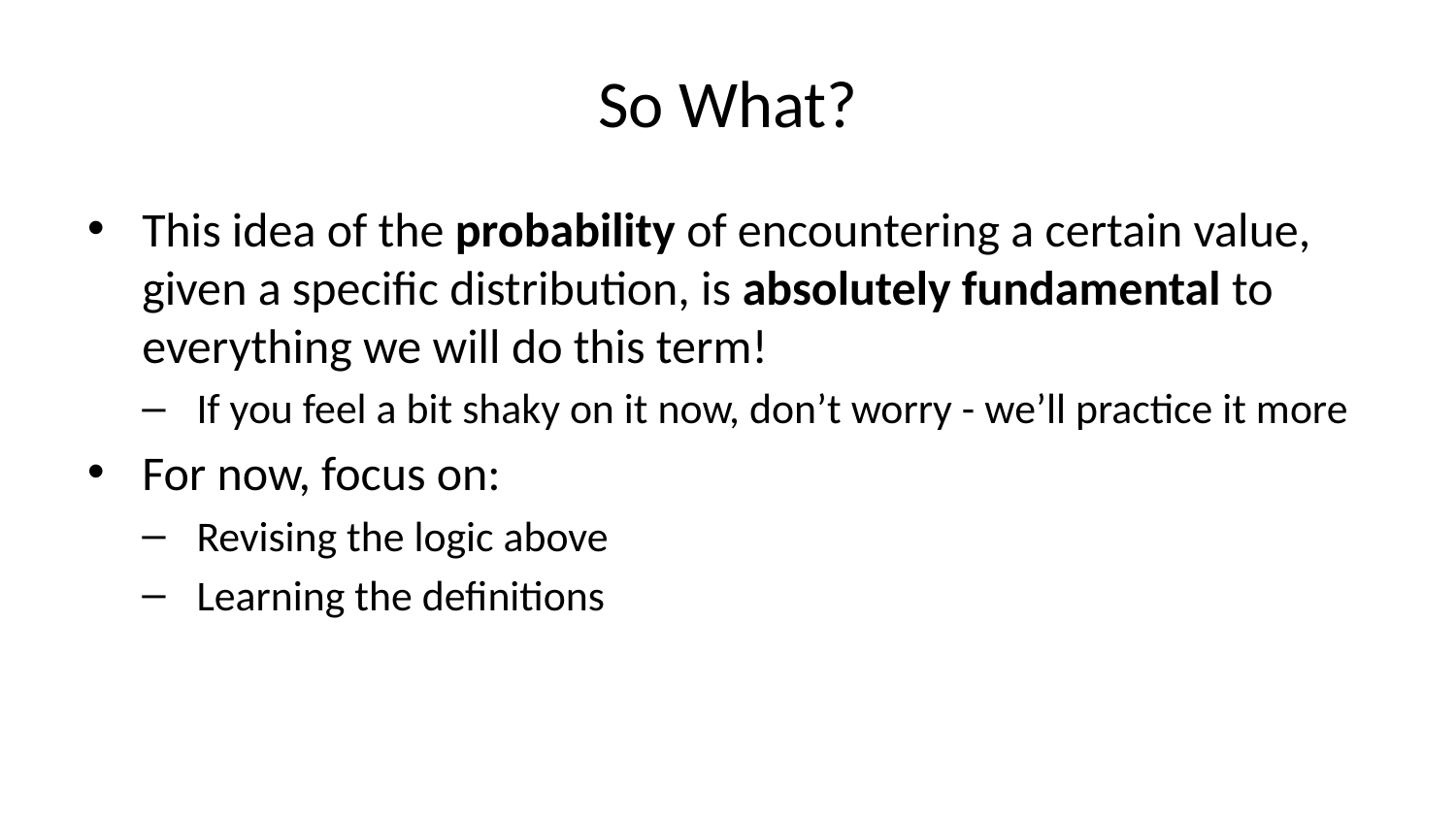

# So What?
This idea of the probability of encountering a certain value, given a specific distribution, is absolutely fundamental to everything we will do this term!
If you feel a bit shaky on it now, don’t worry - we’ll practice it more
For now, focus on:
Revising the logic above
Learning the definitions